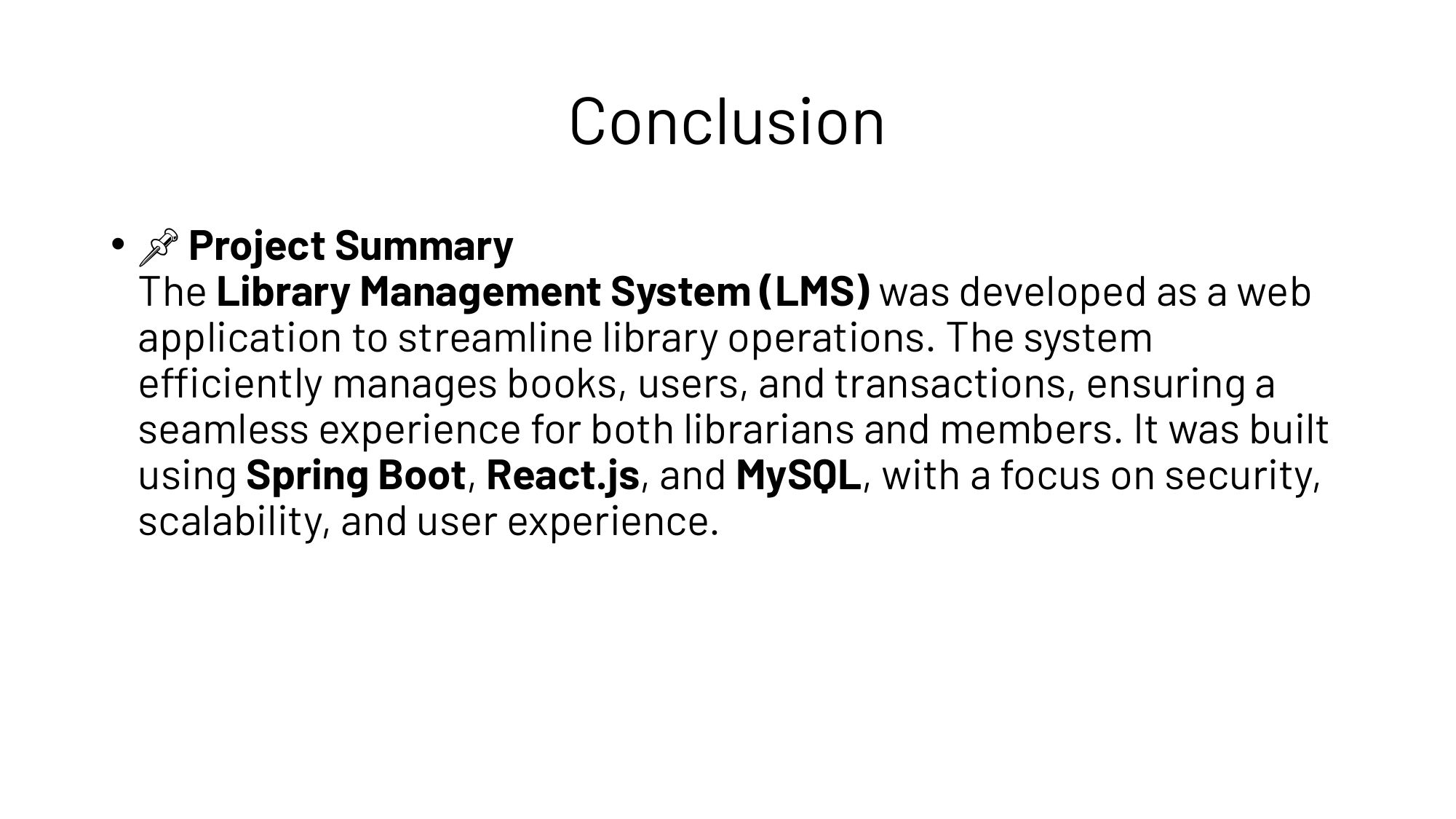

# Conclusion
📌 Project Summary
The Library Management System (LMS) was developed as a web application to streamline library operations. The system efficiently manages books, users, and transactions, ensuring a seamless experience for both librarians and members. It was built using Spring Boot, React.js, and MySQL, with a focus on security, scalability, and user experience.